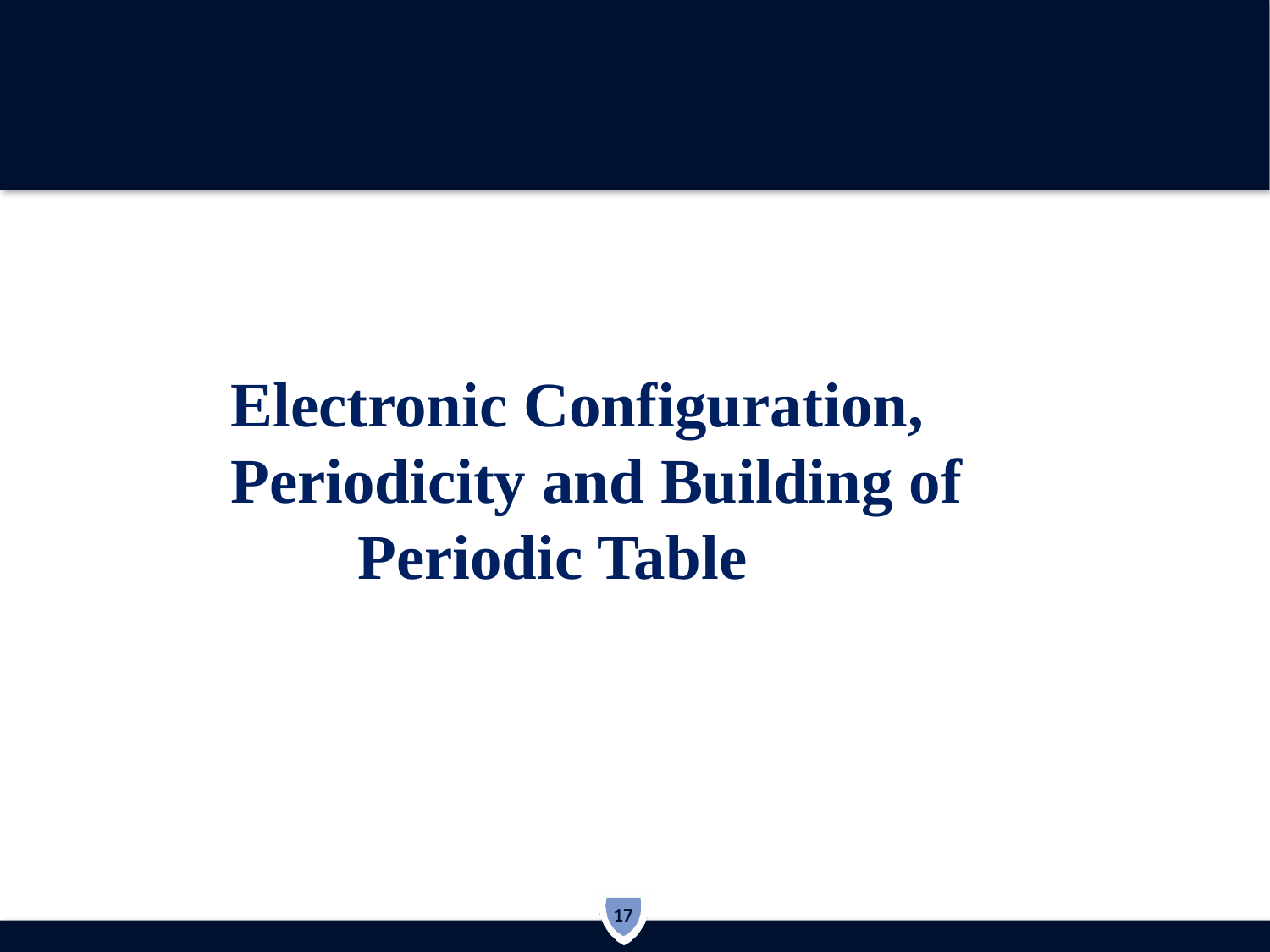

Electronic Configuration, Periodicity and Building of    	Periodic Table
17